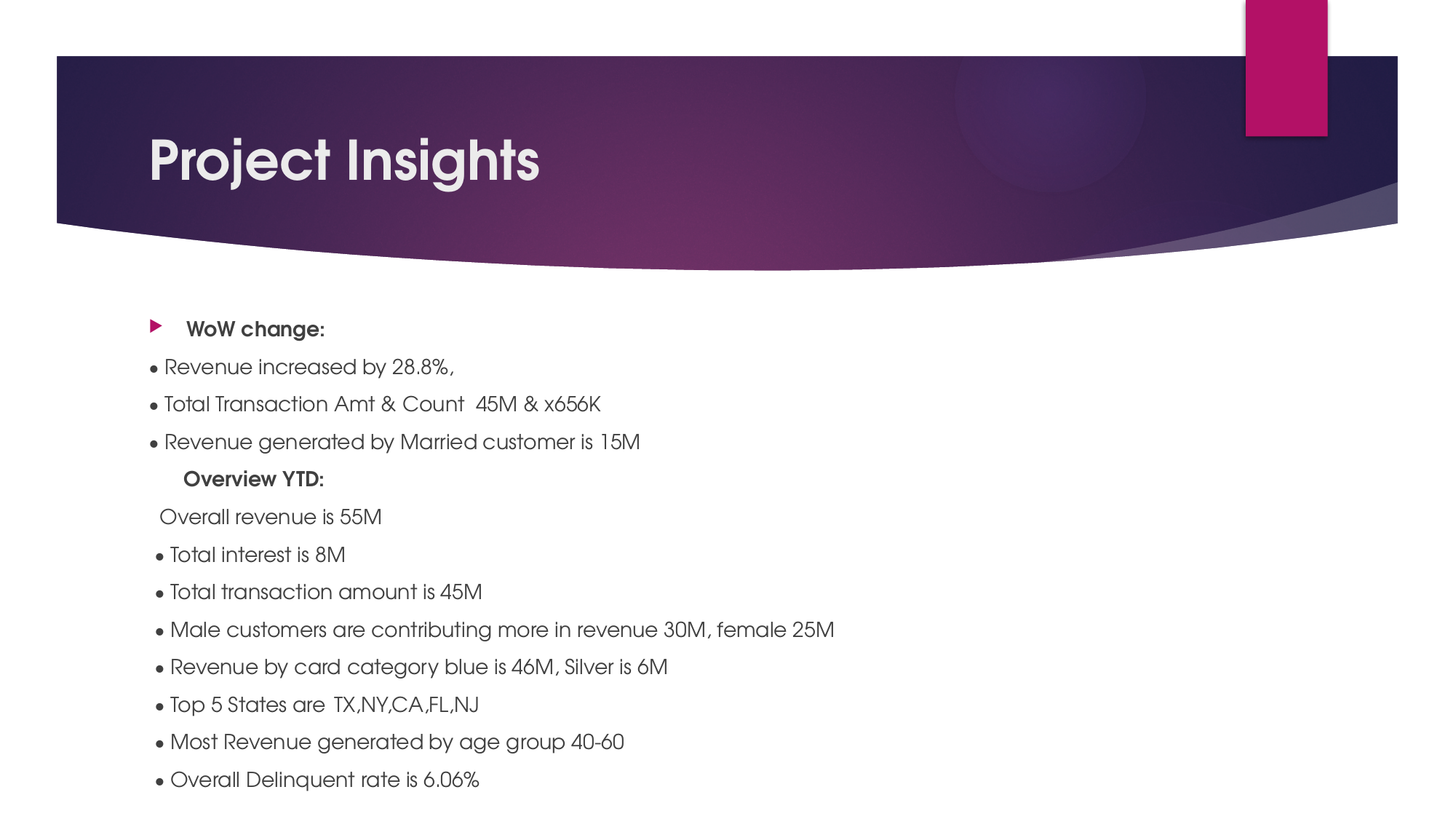

# Project Insights
WoW change:
• Revenue increased by 28.8%,
• Total Transaction Amt & Count  45M & x656K
• Revenue generated by Married customer is 15M
      Overview YTD:
  Overall revenue is 55M
 • Total interest is 8M
 • Total transaction amount is 45M
 • Male customers are contributing more in revenue 30M, female 25M
 • Revenue by card category blue is 46M, Silver is 6M
 • Top 5 States are 	TX,NY,CA,FL,NJ
 • Most Revenue generated by age group 40-60
 • Overall Delinquent rate is 6.06%